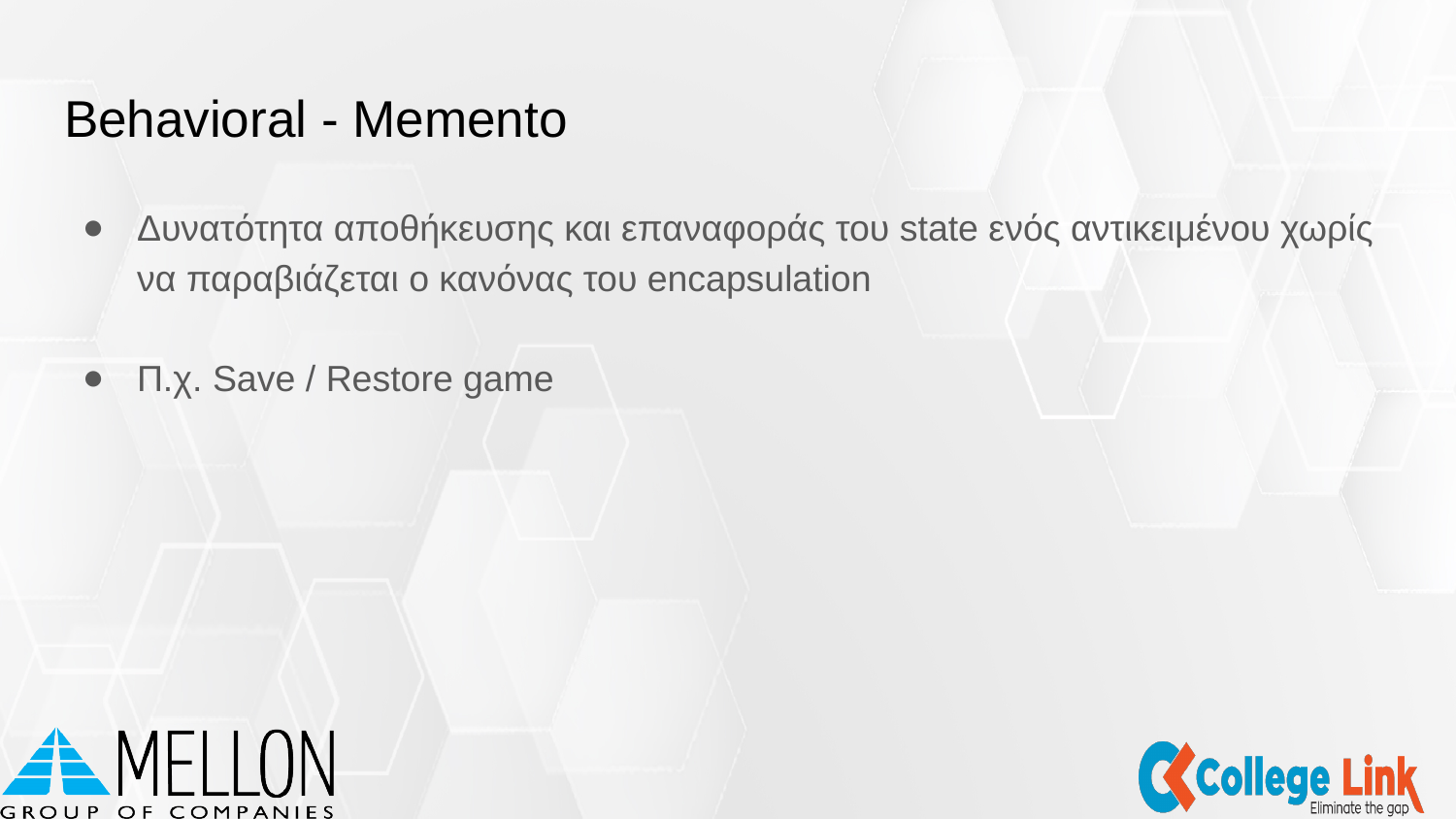

# Behavioral - Memento
Δυνατότητα αποθήκευσης και επαναφοράς του state ενός αντικειμένου χωρίς να παραβιάζεται ο κανόνας του encapsulation

Π.χ. Save / Restore game